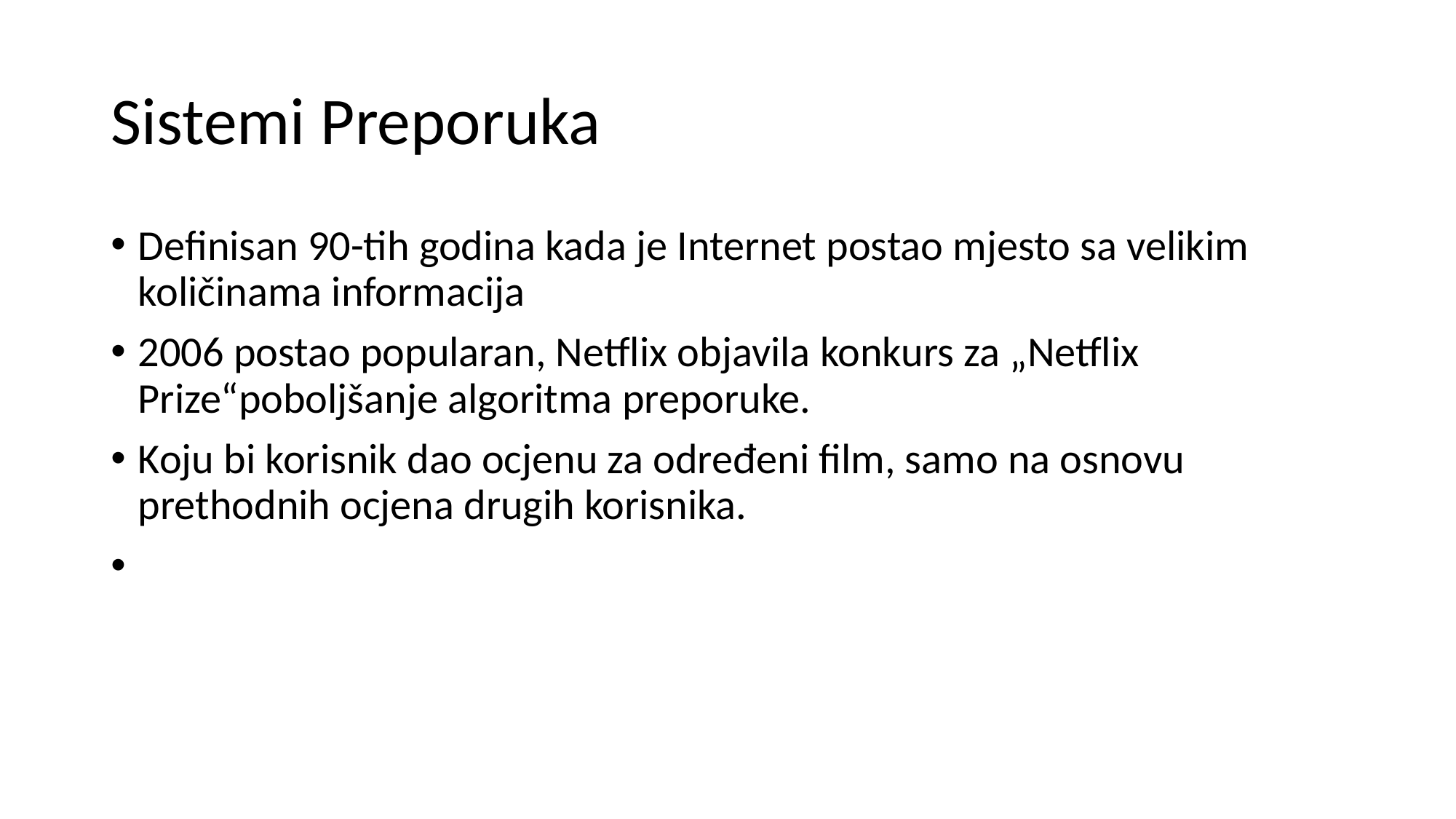

# Sistemi Preporuka
Definisan 90-tih godina kada je Internet postao mjesto sa velikim količinama informacija
2006 postao popularan, Netflix objavila konkurs za „Netflix Prize“poboljšanje algoritma preporuke.
Koju bi korisnik dao ocjenu za određeni film, samo na osnovu prethodnih ocjena drugih korisnika.